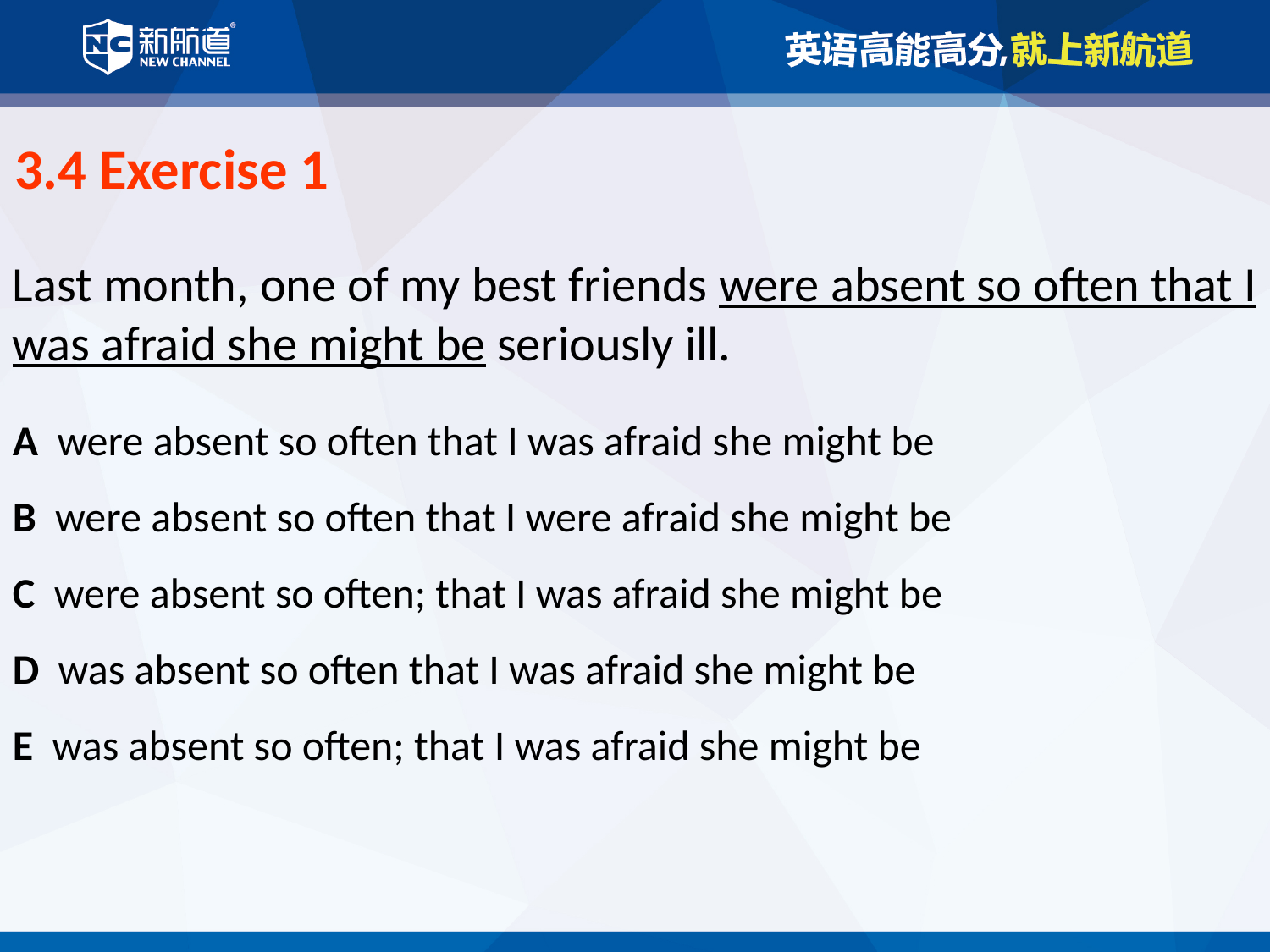

3.4 Exercise 1

Last month, one of my best friends were absent so often that I was afraid she might be seriously ill.

A  were absent so often that I was afraid she might be
B  were absent so often that I were afraid she might be
C  were absent so often; that I was afraid she might be
D  was absent so often that I was afraid she might be
E  was absent so often; that I was afraid she might be